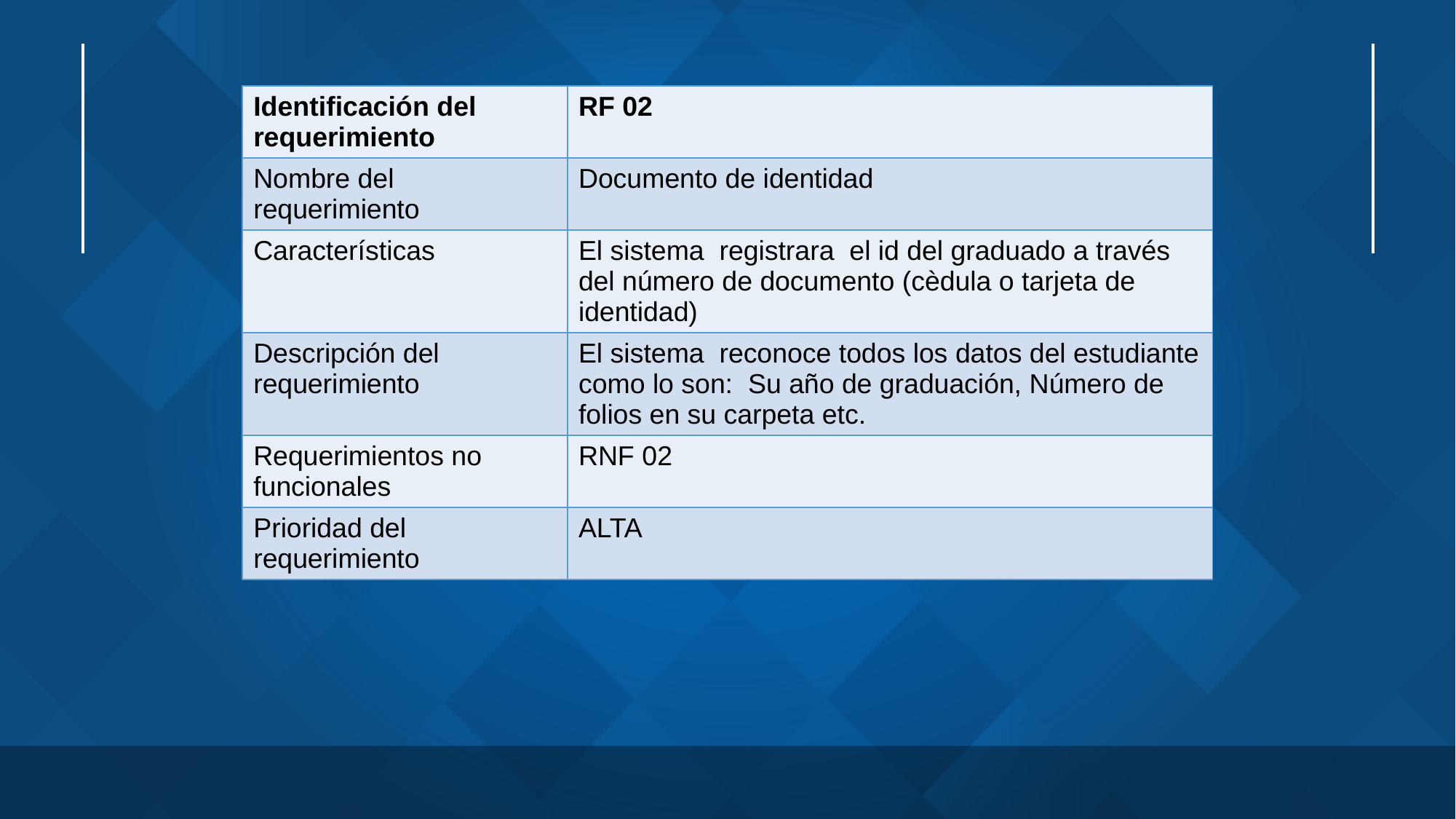

| Identificación del requerimiento | RF 02 |
| --- | --- |
| Nombre del requerimiento | Documento de identidad |
| Características | El sistema registrara el id del graduado a través del número de documento (cèdula o tarjeta de identidad) |
| Descripción del requerimiento | El sistema reconoce todos los datos del estudiante como lo son: Su año de graduación, Número de folios en su carpeta etc. |
| Requerimientos no funcionales | RNF 02 |
| Prioridad del requerimiento | ALTA |